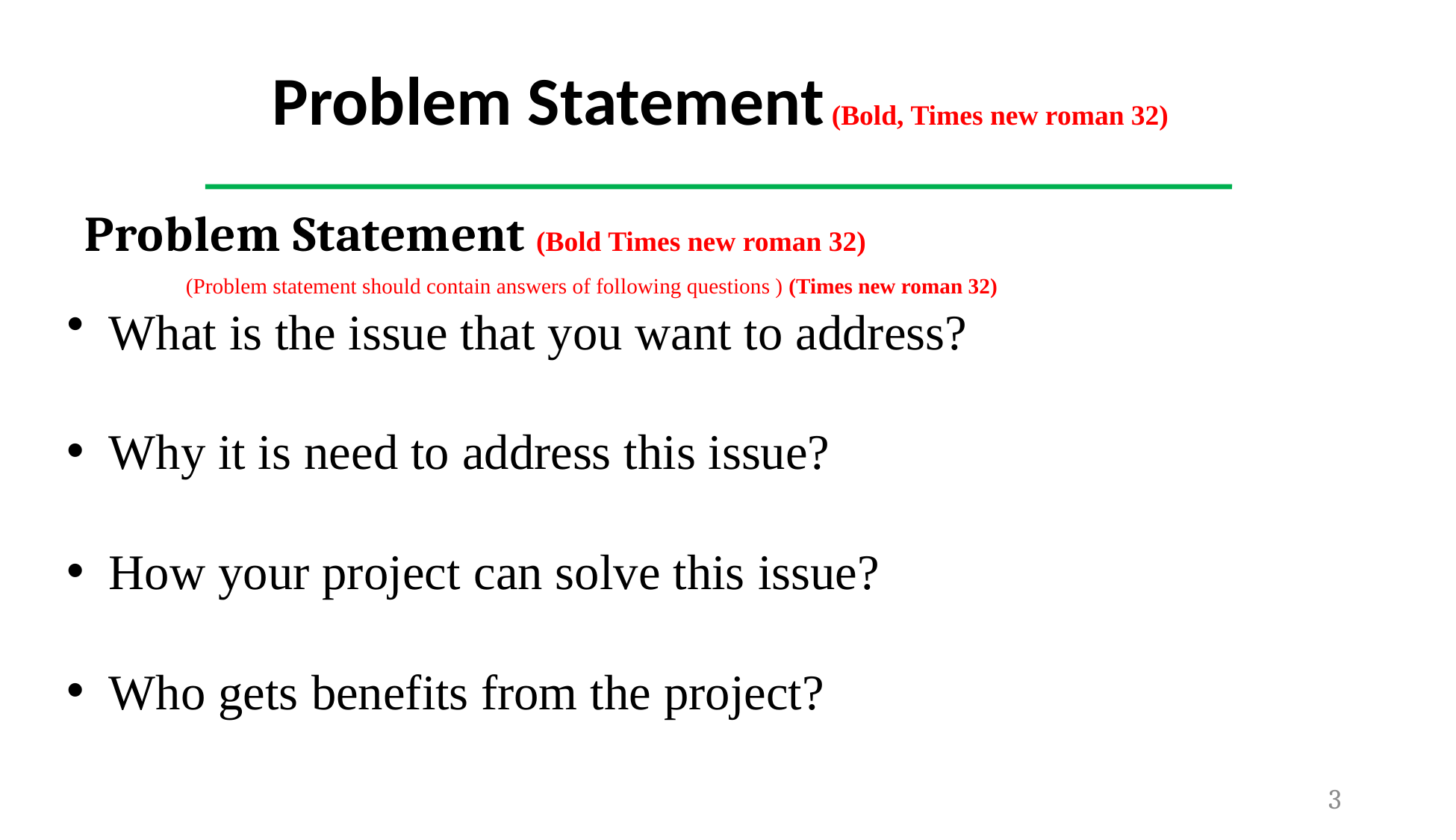

Problem Statement (Bold, Times new roman 32)
Problem Statement (Bold Times new roman 32)

                      (Problem statement should contain answers of following questions ) (Times new roman 32)
What is the issue that you want to address?

Why it is need to address this issue?

How your project can solve this issue?

Who gets benefits from the project?
3